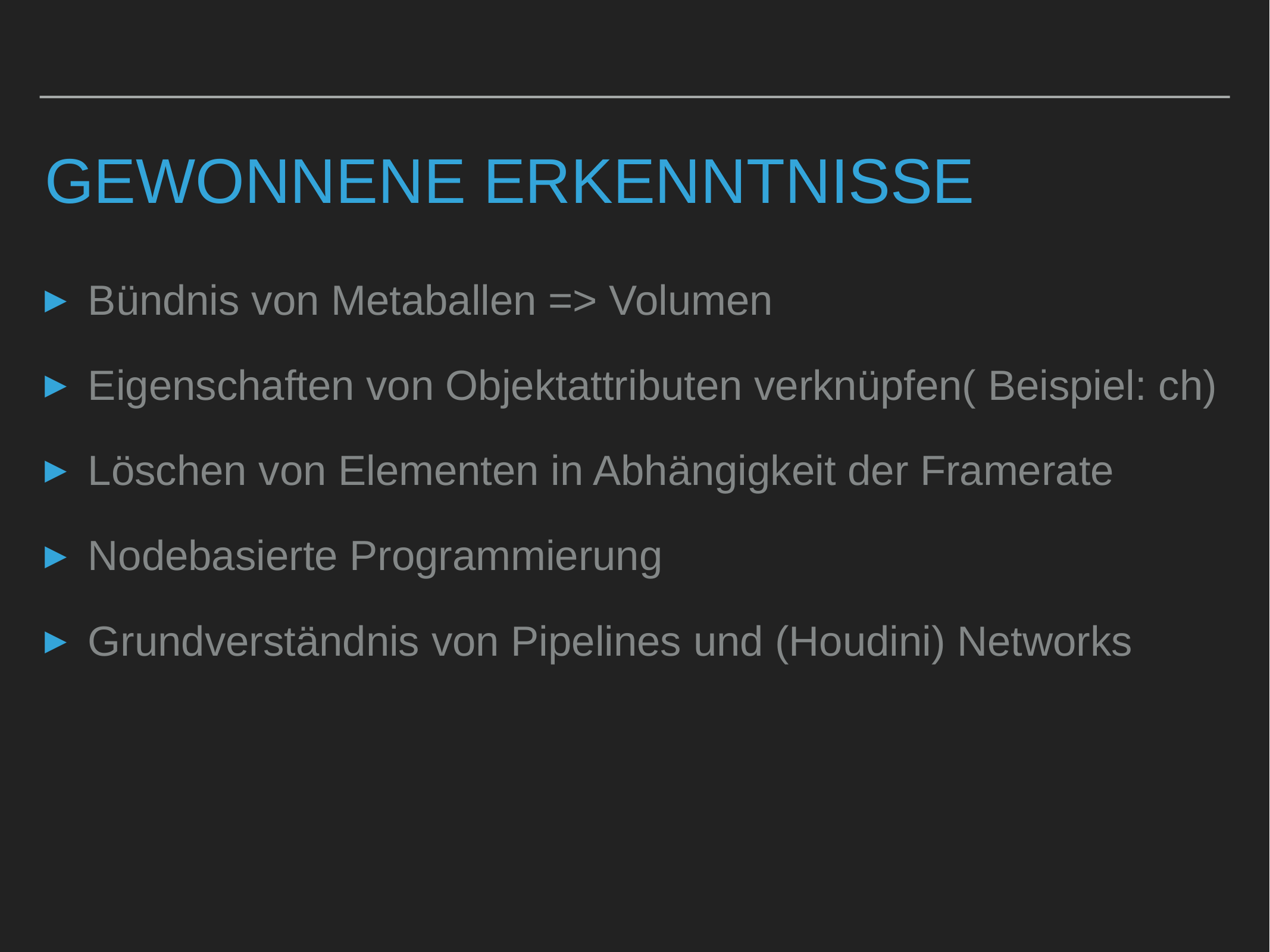

# Gewonnene Erkenntnisse
Bündnis von Metaballen => Volumen
Eigenschaften von Objektattributen verknüpfen( Beispiel: ch)
Löschen von Elementen in Abhängigkeit der Framerate
Nodebasierte Programmierung
Grundverständnis von Pipelines und (Houdini) Networks